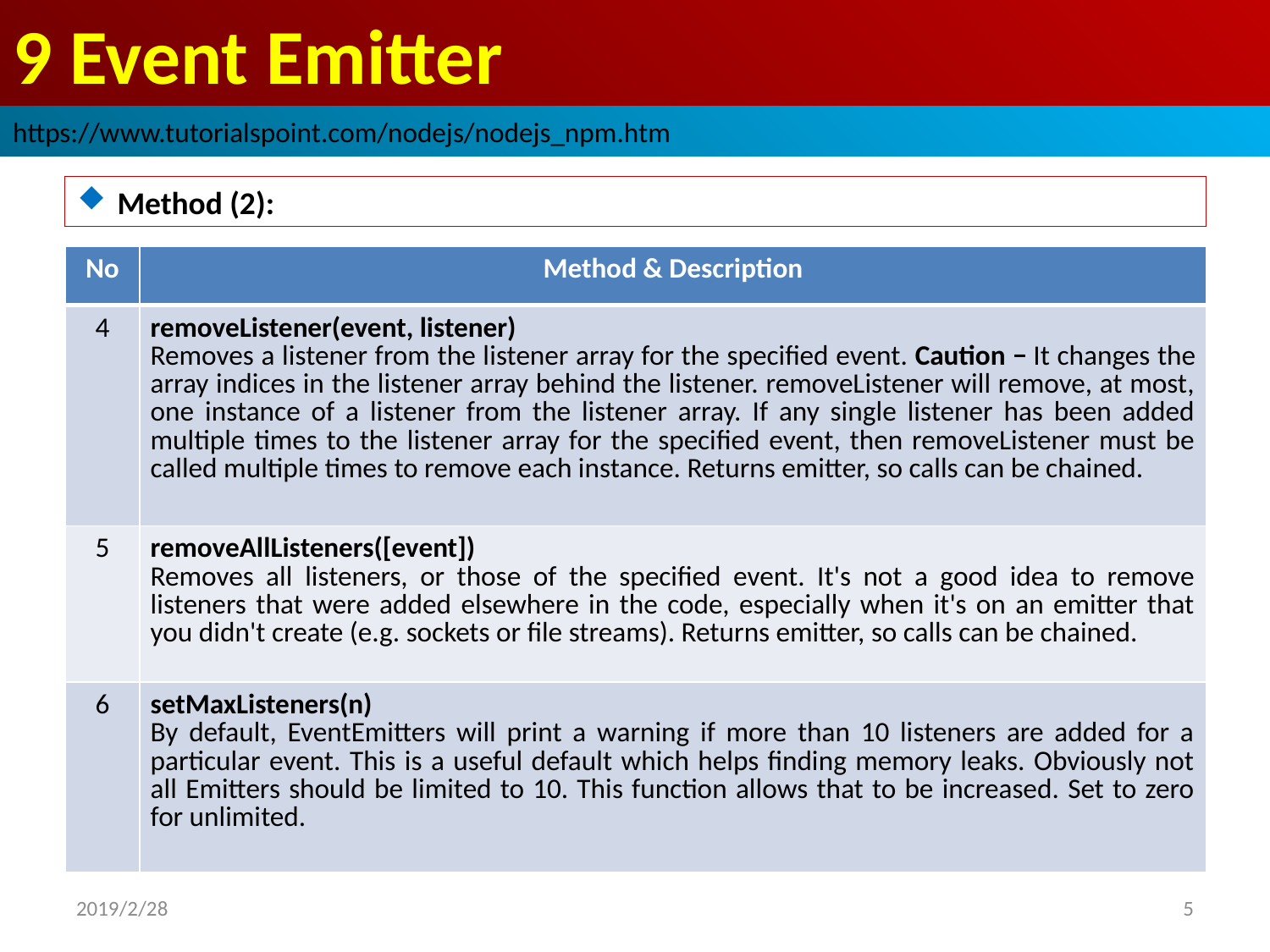

# 9 Event Emitter
https://www.tutorialspoint.com/nodejs/nodejs_npm.htm
Method (2):
| No | Method & Description |
| --- | --- |
| 4 | removeListener(event, listener) Removes a listener from the listener array for the specified event. Caution − It changes the array indices in the listener array behind the listener. removeListener will remove, at most, one instance of a listener from the listener array. If any single listener has been added multiple times to the listener array for the specified event, then removeListener must be called multiple times to remove each instance. Returns emitter, so calls can be chained. |
| 5 | removeAllListeners([event]) Removes all listeners, or those of the specified event. It's not a good idea to remove listeners that were added elsewhere in the code, especially when it's on an emitter that you didn't create (e.g. sockets or file streams). Returns emitter, so calls can be chained. |
| 6 | setMaxListeners(n) By default, EventEmitters will print a warning if more than 10 listeners are added for a particular event. This is a useful default which helps finding memory leaks. Obviously not all Emitters should be limited to 10. This function allows that to be increased. Set to zero for unlimited. |
2019/2/28
5